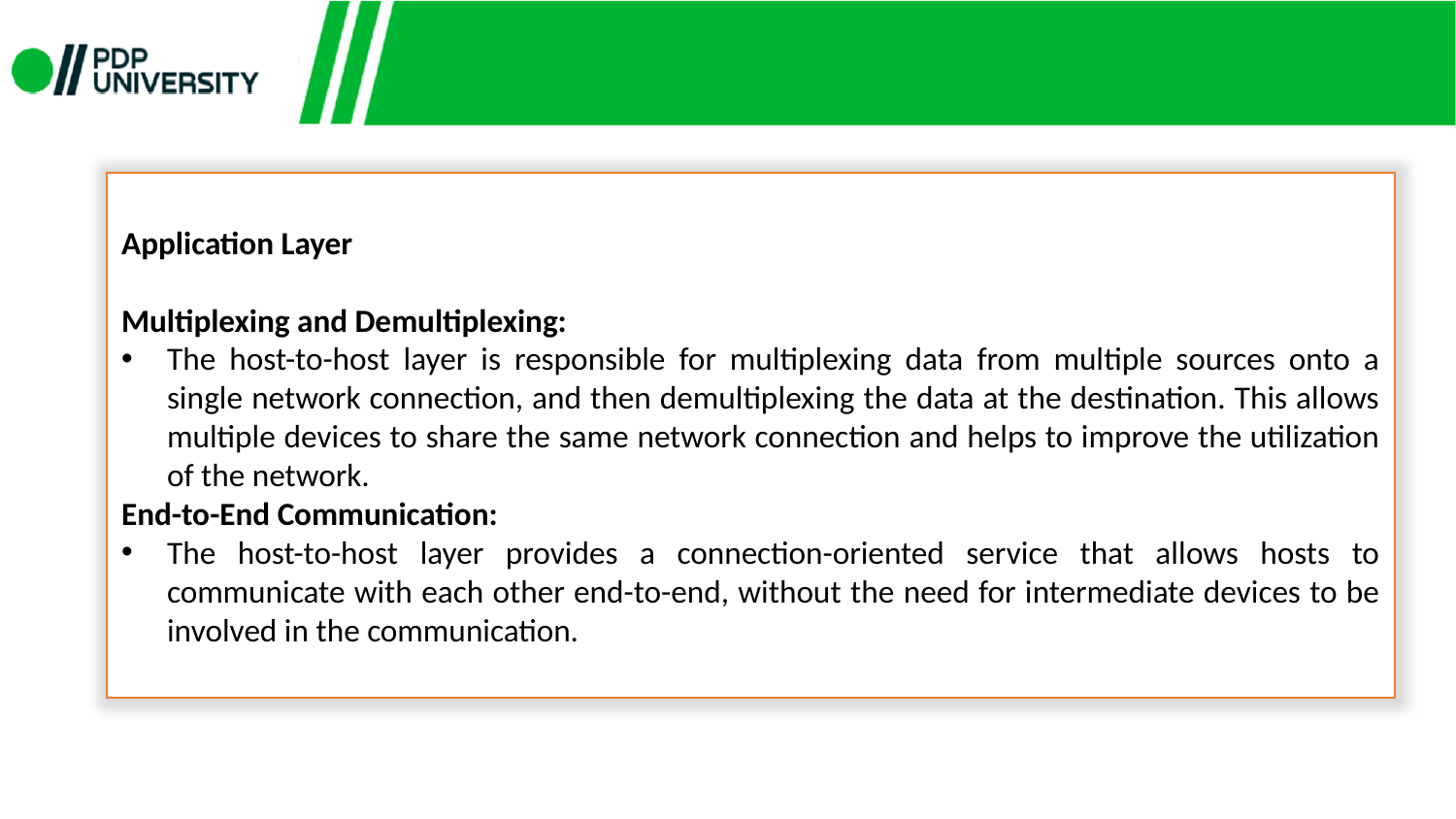

Application Layer

Multiplexing and Demultiplexing:
The host-to-host layer is responsible for multiplexing data from multiple sources onto a single network connection, and then demultiplexing the data at the destination. This allows multiple devices to share the same network connection and helps to improve the utilization of the network.
End-to-End Communication:
The host-to-host layer provides a connection-oriented service that allows hosts to communicate with each other end-to-end, without the need for intermediate devices to be involved in the communication.